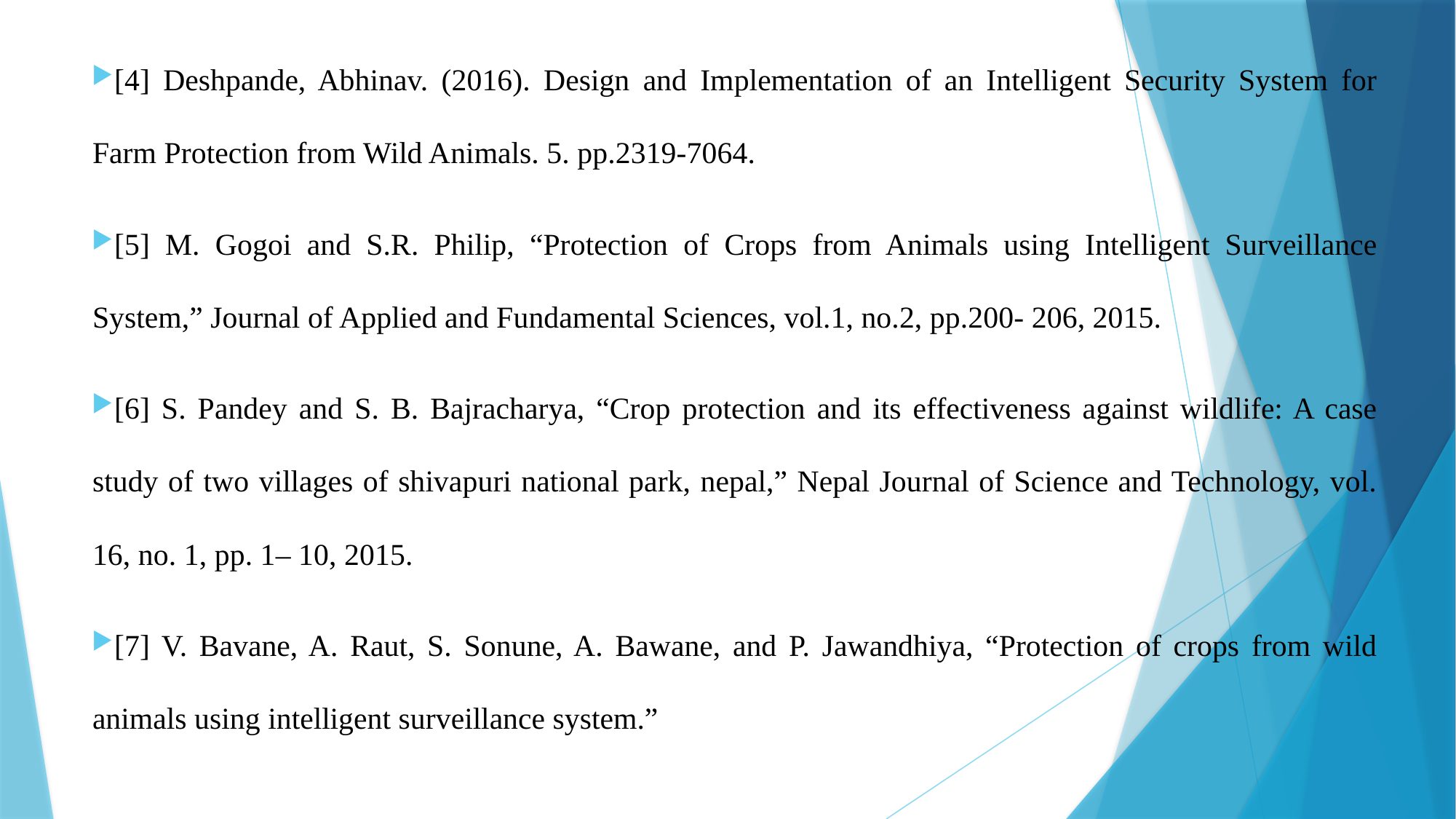

[4] Deshpande, Abhinav. (2016). Design and Implementation of an Intelligent Security System for Farm Protection from Wild Animals. 5. pp.2319-7064.
[5] M. Gogoi and S.R. Philip, “Protection of Crops from Animals using Intelligent Surveillance System,” Journal of Applied and Fundamental Sciences, vol.1, no.2, pp.200- 206, 2015.
[6] S. Pandey and S. B. Bajracharya, “Crop protection and its effectiveness against wildlife: A case study of two villages of shivapuri national park, nepal,” Nepal Journal of Science and Technology, vol. 16, no. 1, pp. 1– 10, 2015.
[7] V. Bavane, A. Raut, S. Sonune, A. Bawane, and P. Jawandhiya, “Protection of crops from wild animals using intelligent surveillance system.”